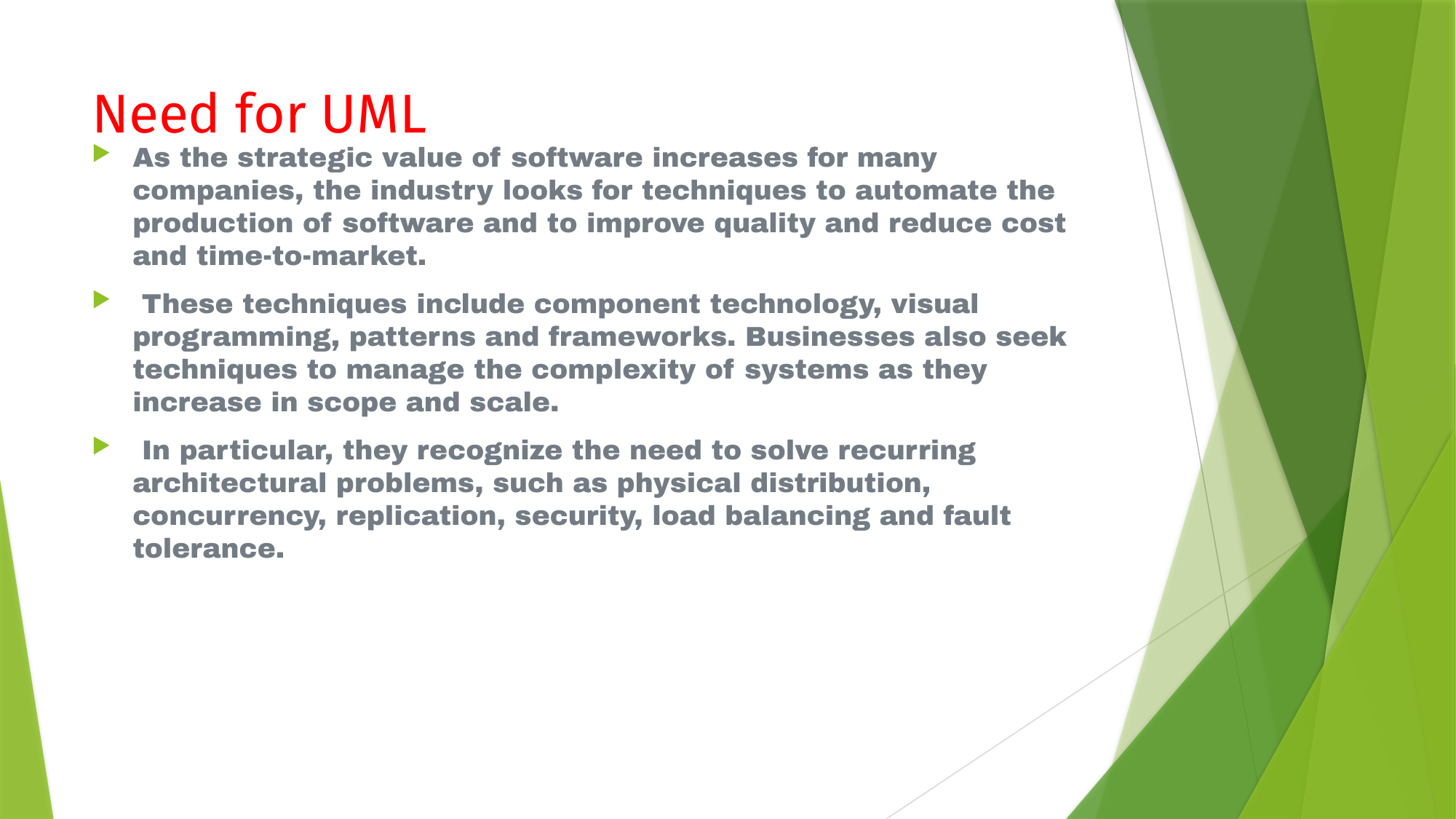

# Need for UML
As the strategic value of software increases for many companies, the industry looks for techniques to automate the production of software and to improve quality and reduce cost and time-to-market.
 These techniques include component technology, visual programming, patterns and frameworks. Businesses also seek techniques to manage the complexity of systems as they increase in scope and scale.
 In particular, they recognize the need to solve recurring architectural problems, such as physical distribution, concurrency, replication, security, load balancing and fault tolerance.